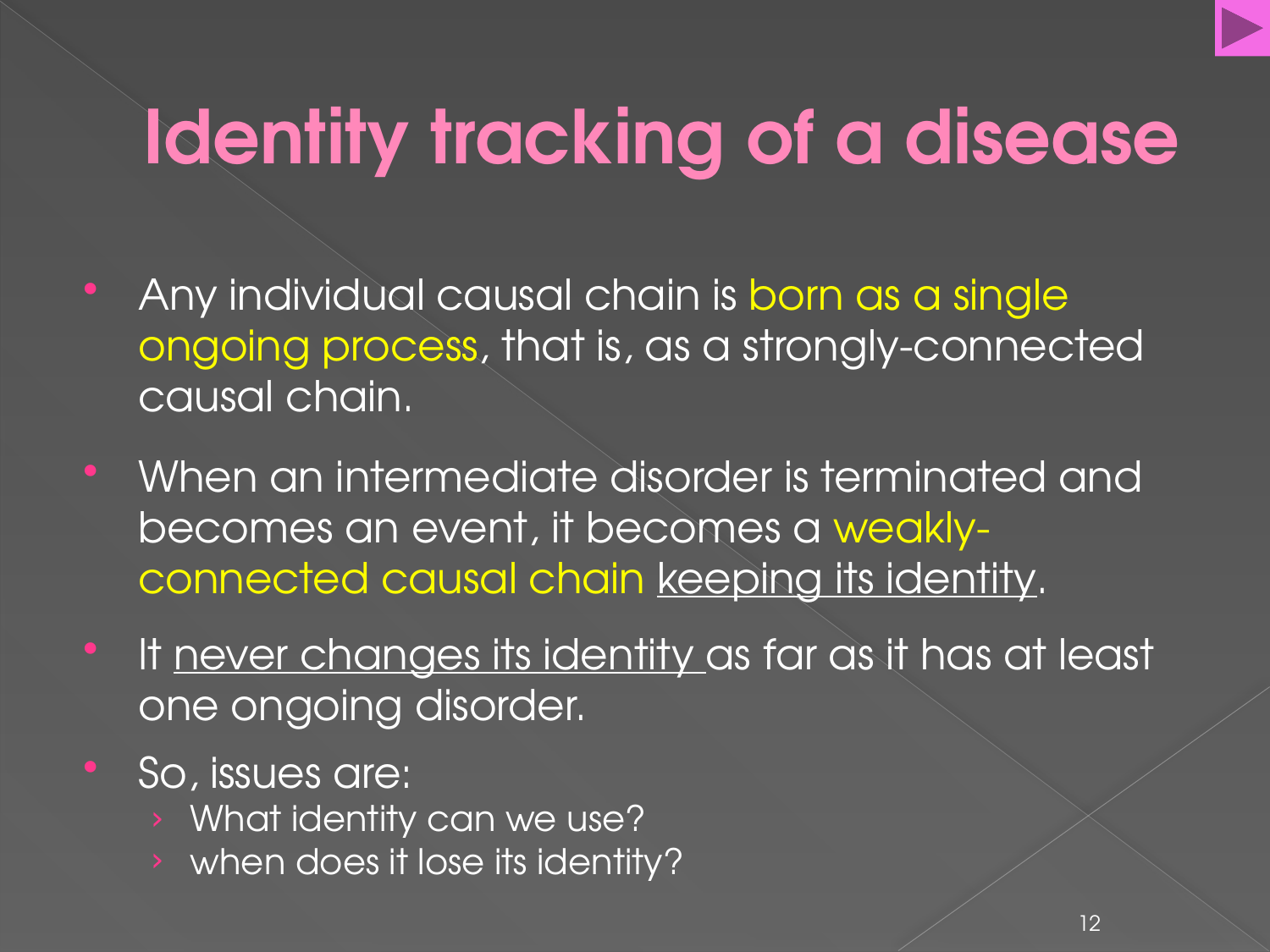

# Identity tracking of a disease
Any individual causal chain is born as a single ongoing process, that is, as a strongly-connected causal chain.

When an intermediate disorder is terminated and becomes an event, it becomes a weakly-connected causal chain keeping its identity.

It never changes its identity as far as it has at least one ongoing disorder.

So, issues are:
What identity can we use?
when does it lose its identity?

12